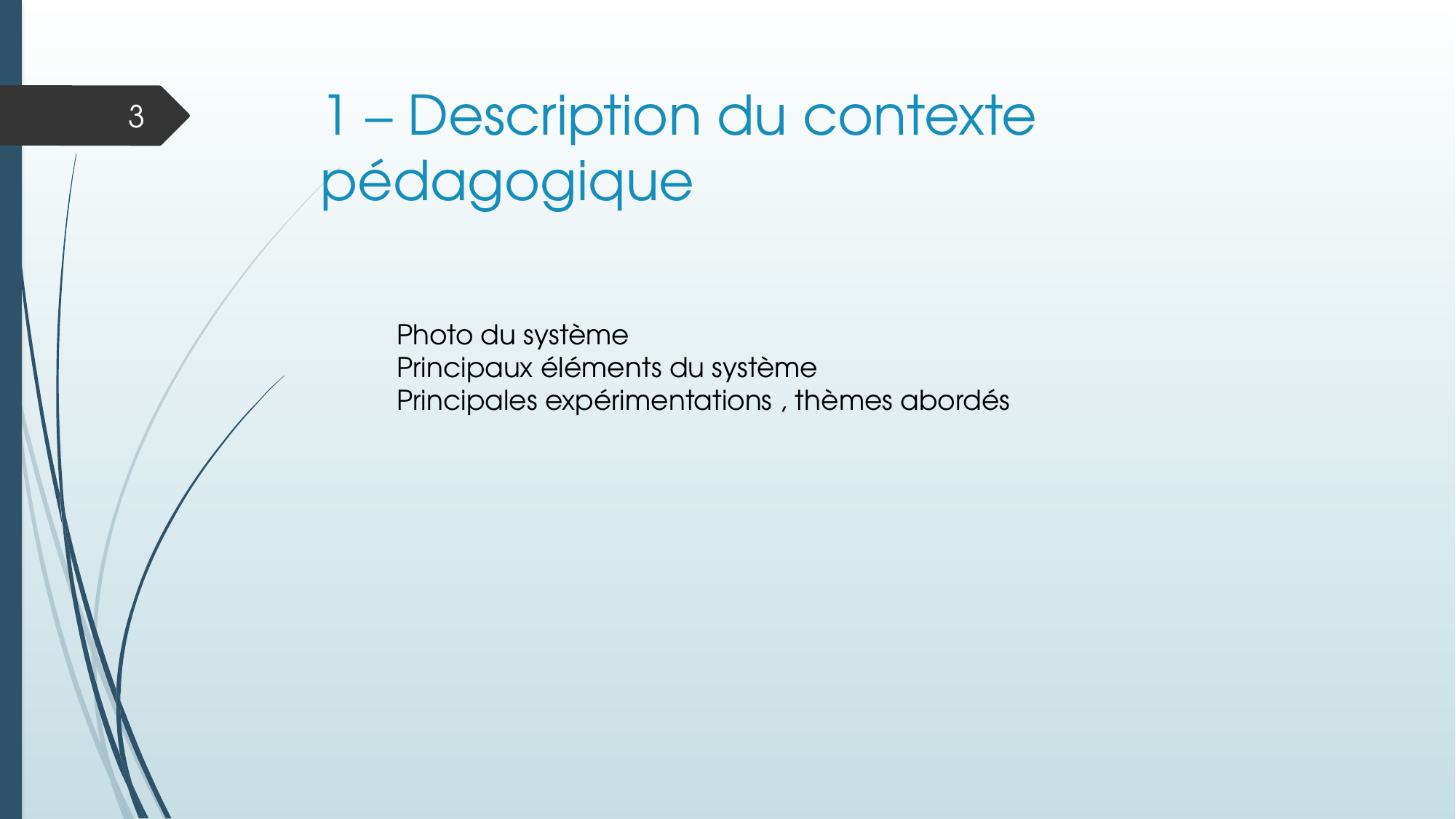

# 1 – Description du contexte pédagogique
3
Photo du système
Principaux éléments du système
Principales expérimentations , thèmes abordés